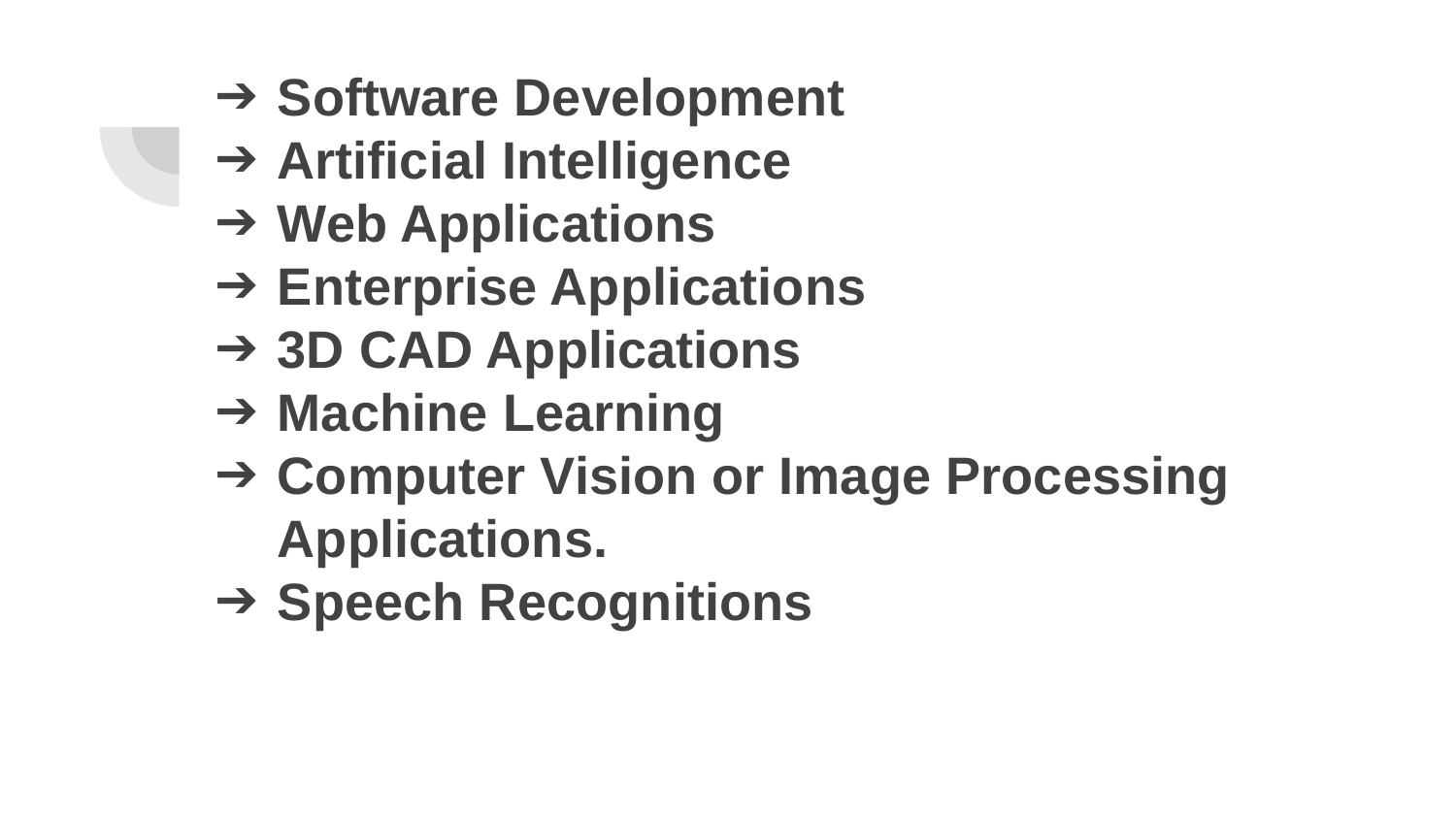

# Software Development
Artificial Intelligence
Web Applications
Enterprise Applications
3D CAD Applications
Machine Learning
Computer Vision or Image Processing Applications.
Speech Recognitions